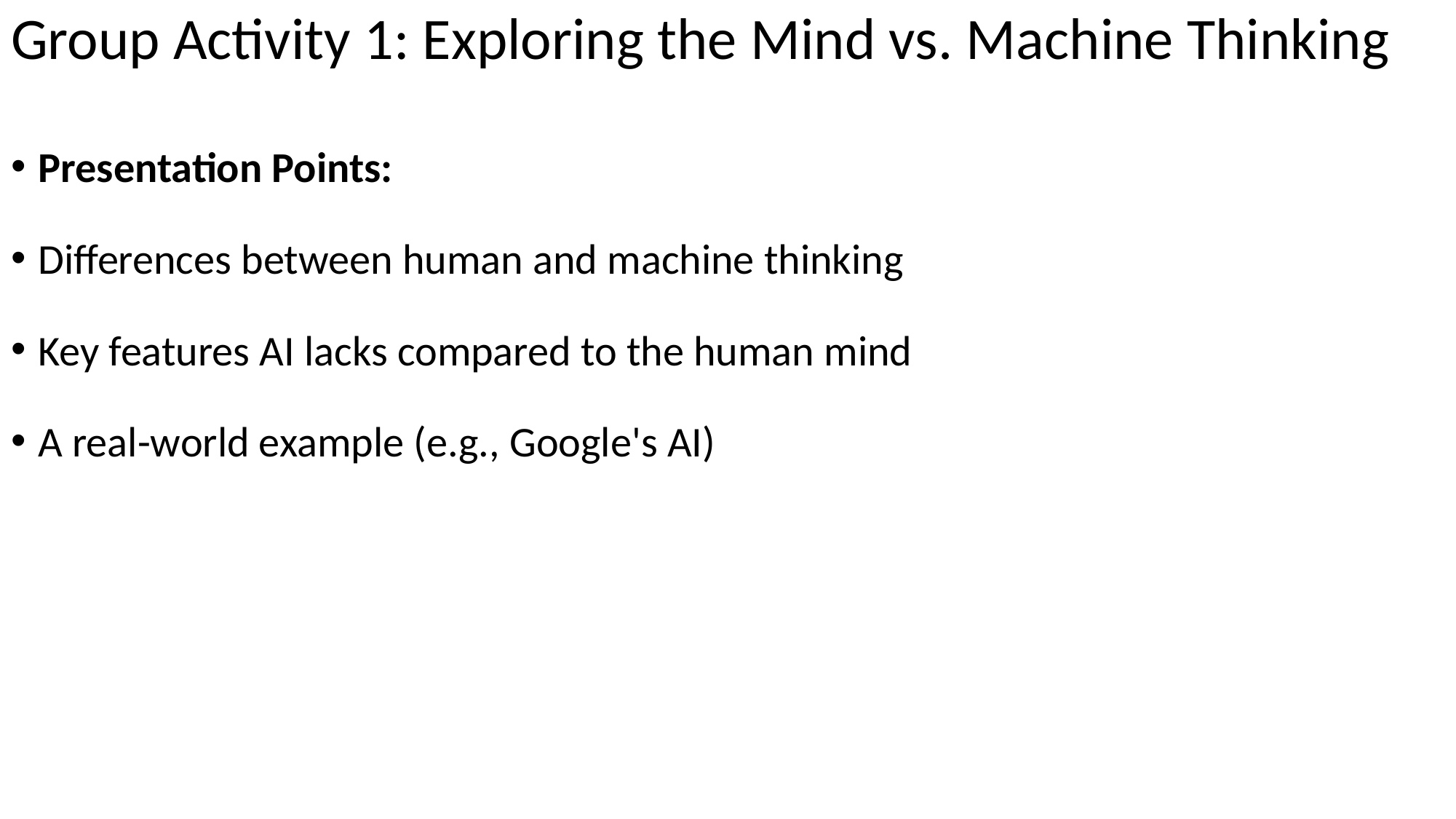

# Group Activity 1: Exploring the Mind vs. Machine Thinking
Presentation Points:
Differences between human and machine thinking
Key features AI lacks compared to the human mind
A real-world example (e.g., Google's AI)